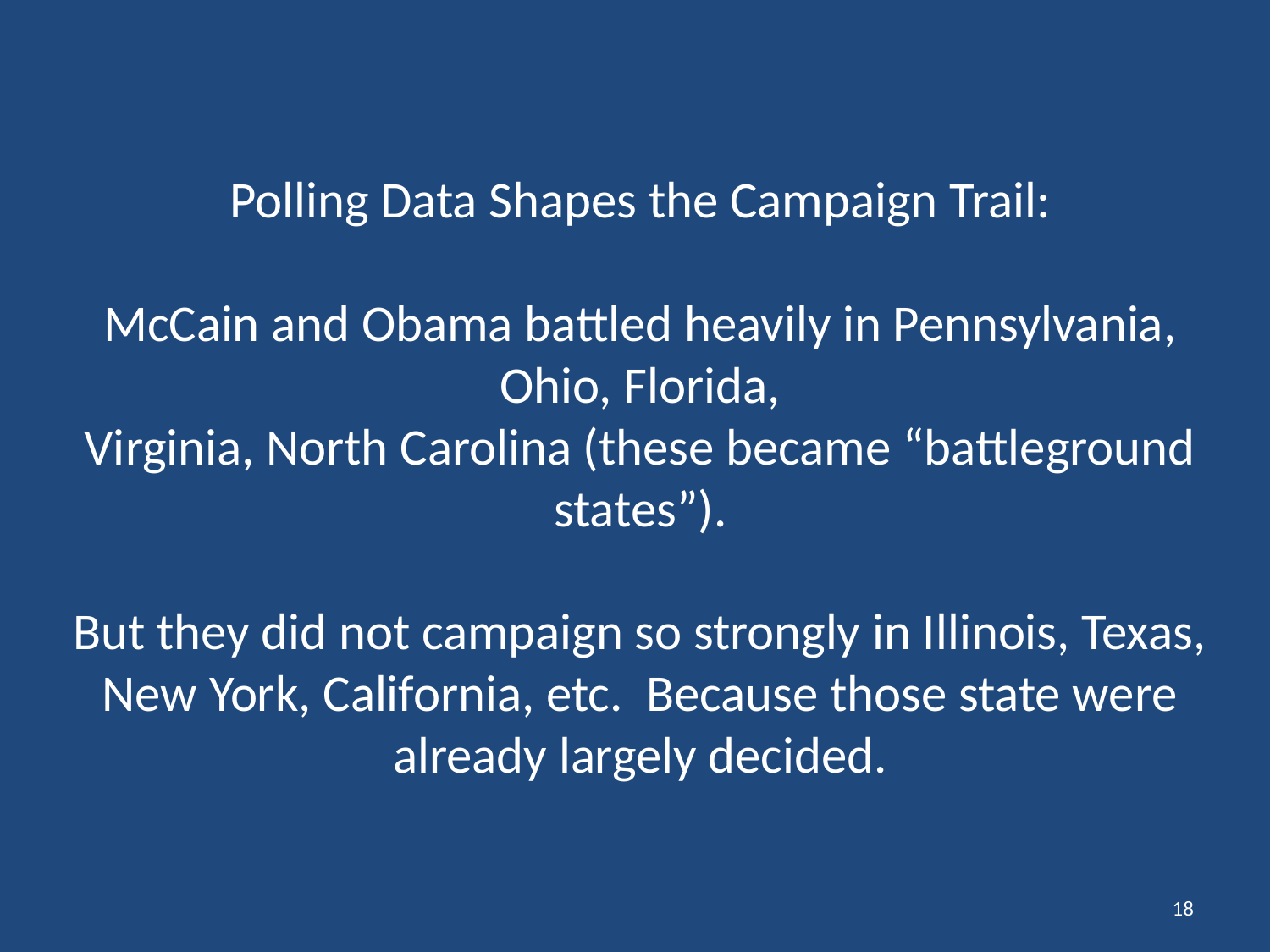

# Polling Data Shapes the Campaign Trail: McCain and Obama battled heavily in Pennsylvania, Ohio, Florida, Virginia, North Carolina (these became “battleground states”). But they did not campaign so strongly in Illinois, Texas, New York, California, etc.  Because those state were already largely decided.
18